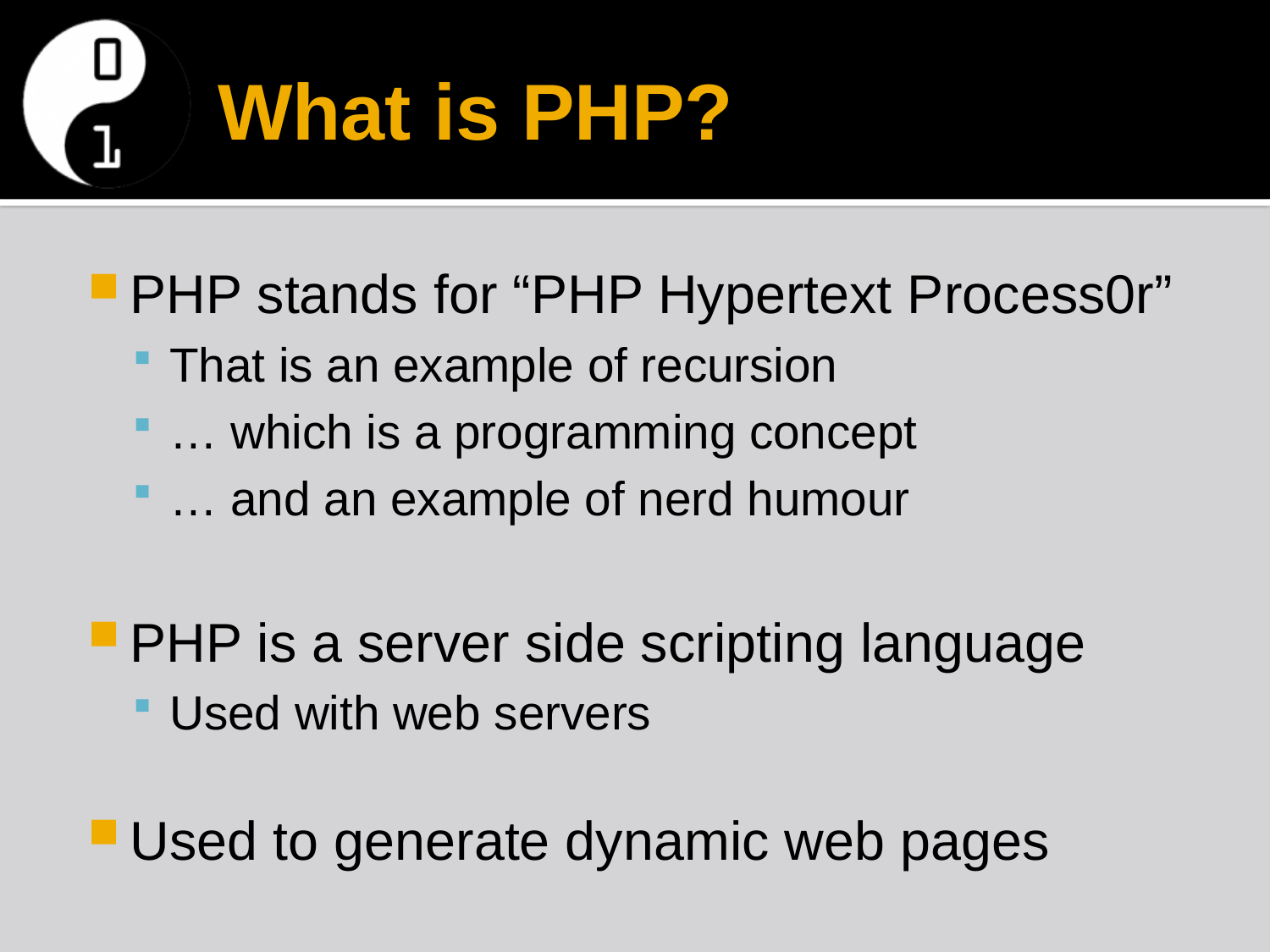

# What is PHP?
PHP stands for “PHP Hypertext Process0r”
That is an example of recursion
… which is a programming concept
… and an example of nerd humour

PHP is a server side scripting language
Used with web servers

Used to generate dynamic web pages